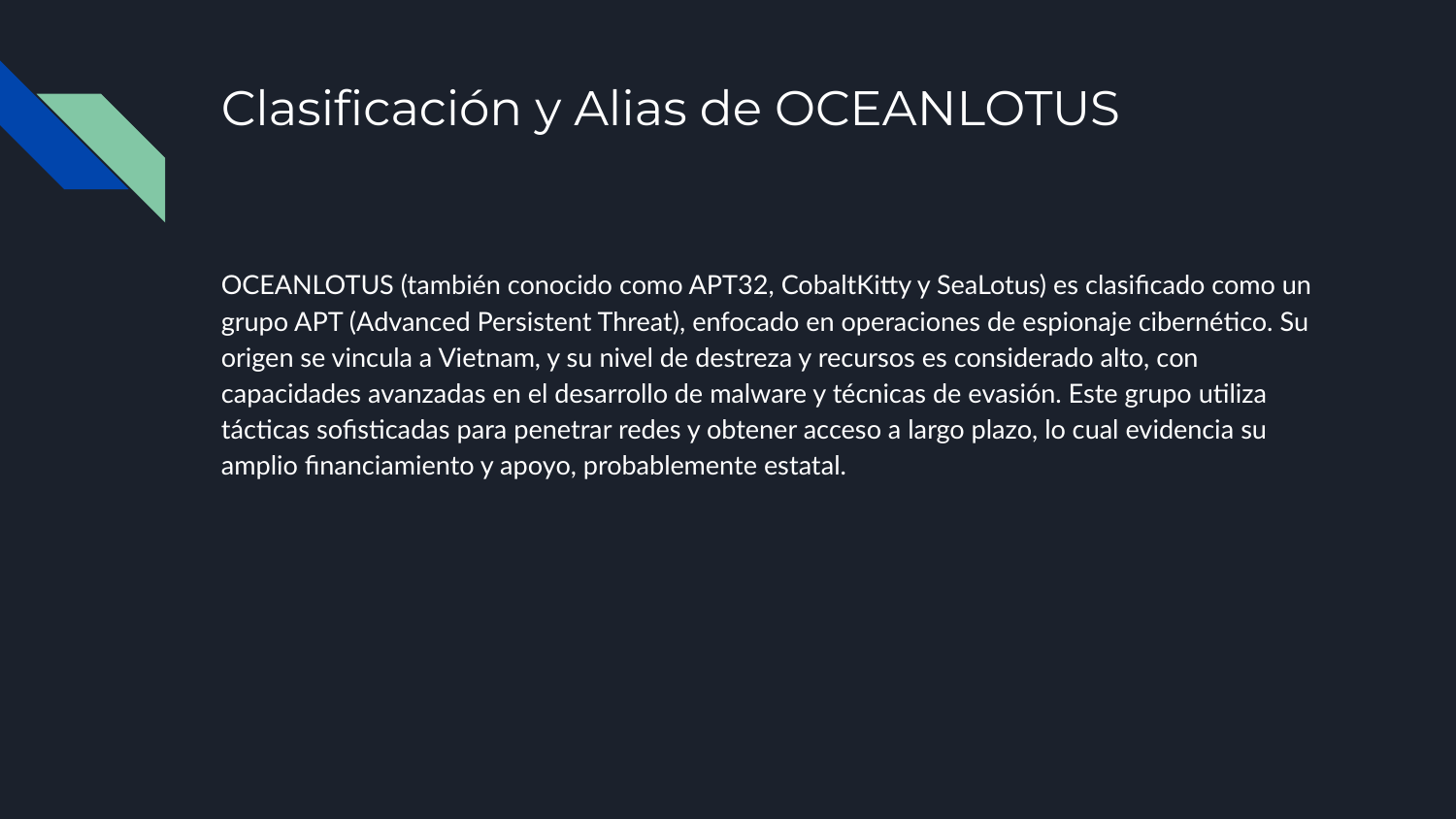

# Clasificación y Alias de OCEANLOTUS
OCEANLOTUS (también conocido como APT32, CobaltKitty y SeaLotus) es clasificado como un grupo APT (Advanced Persistent Threat), enfocado en operaciones de espionaje cibernético. Su origen se vincula a Vietnam, y su nivel de destreza y recursos es considerado alto, con capacidades avanzadas en el desarrollo de malware y técnicas de evasión. Este grupo utiliza tácticas sofisticadas para penetrar redes y obtener acceso a largo plazo, lo cual evidencia su amplio financiamiento y apoyo, probablemente estatal.